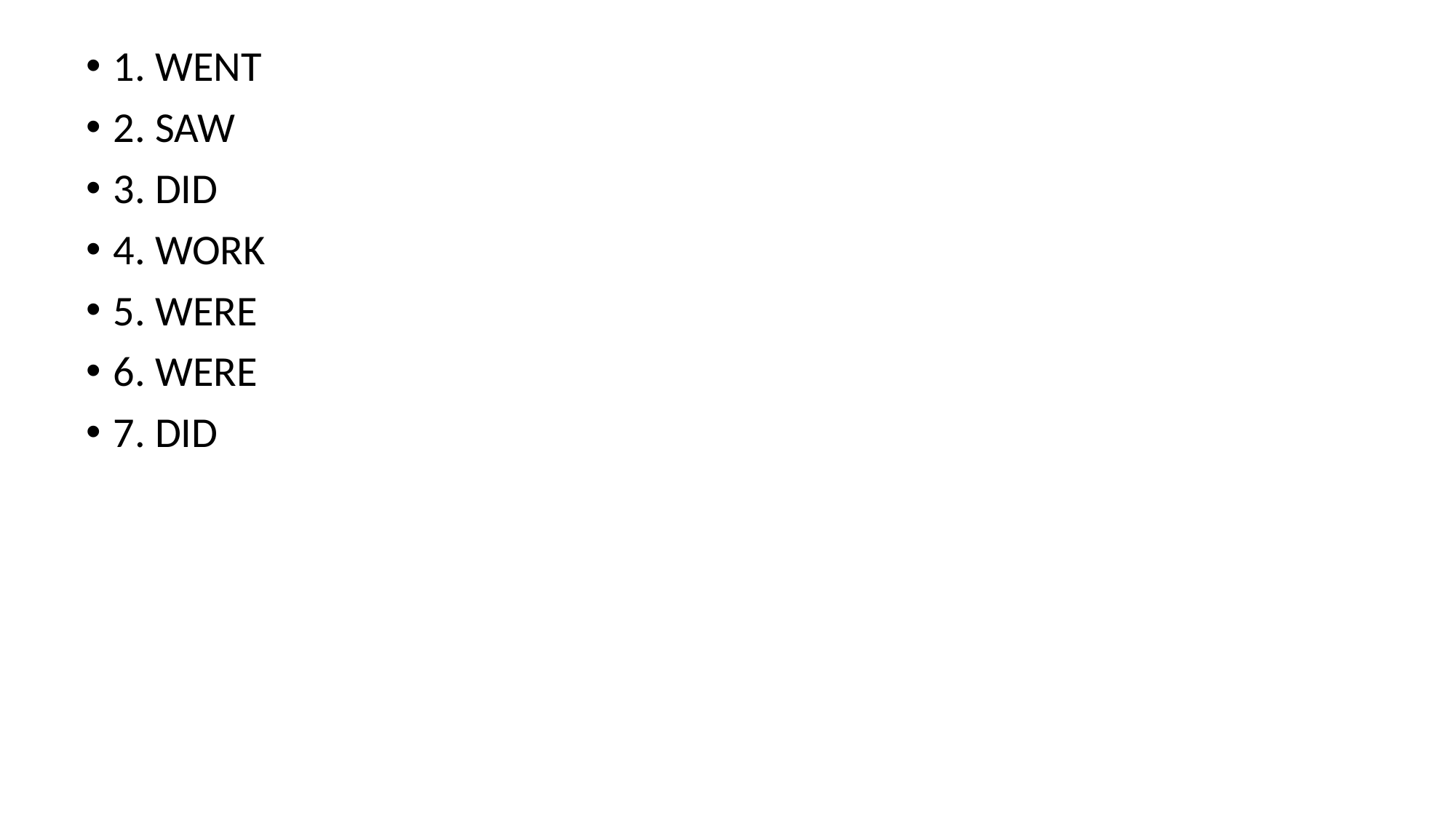

1. WENT
2. SAW
3. DID
4. WORK
5. WERE
6. WERE
7. DID